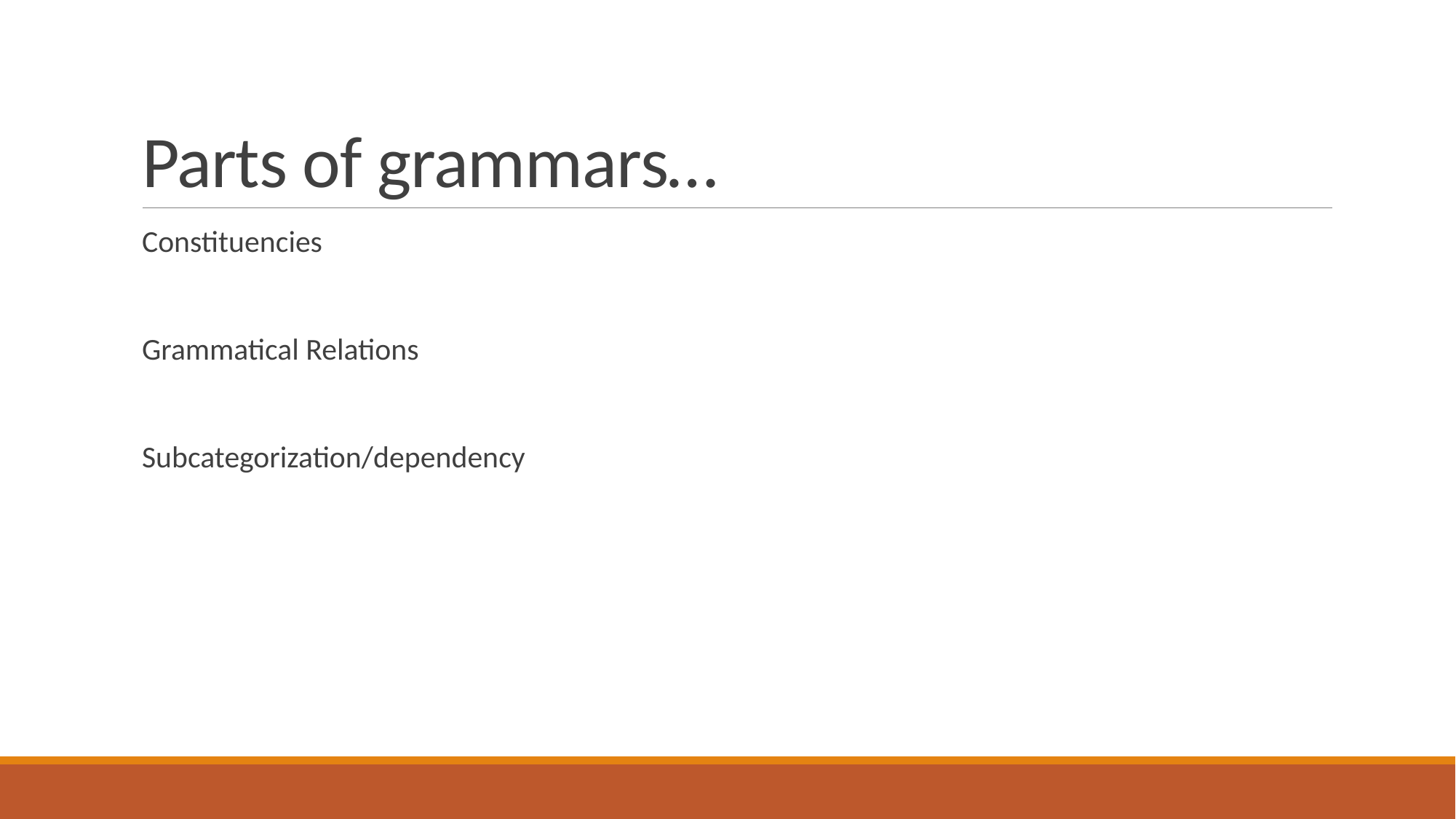

# Parts of grammars…
Constituencies

Grammatical Relations

Subcategorization/dependency